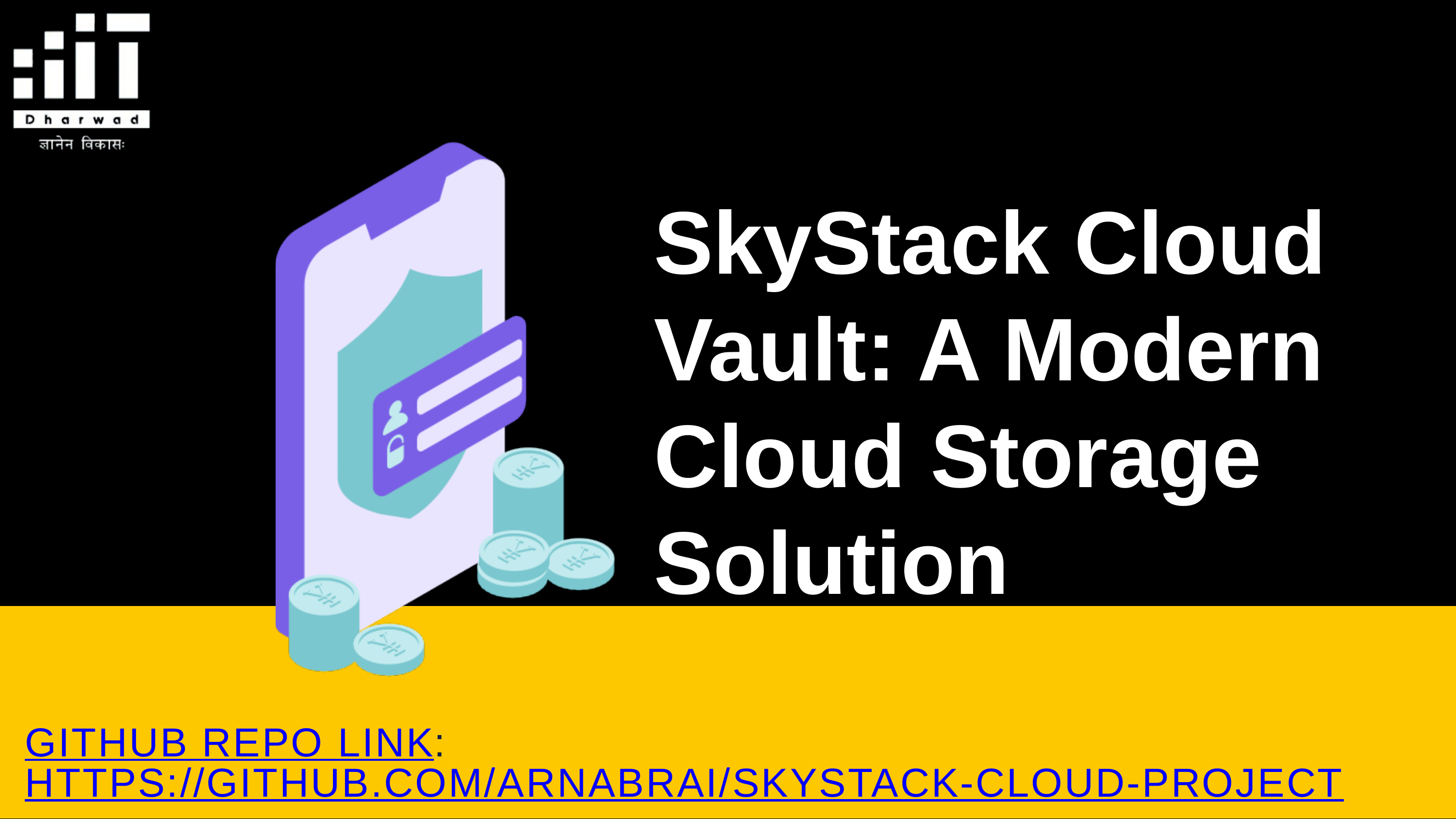

SkyStack Cloud Vault: A Modern Cloud Storage Solution

GITHUB REPO LINK: HTTPS://GITHUB.COM/ARNABRAI/SKYSTACK-CLOUD-PROJECT